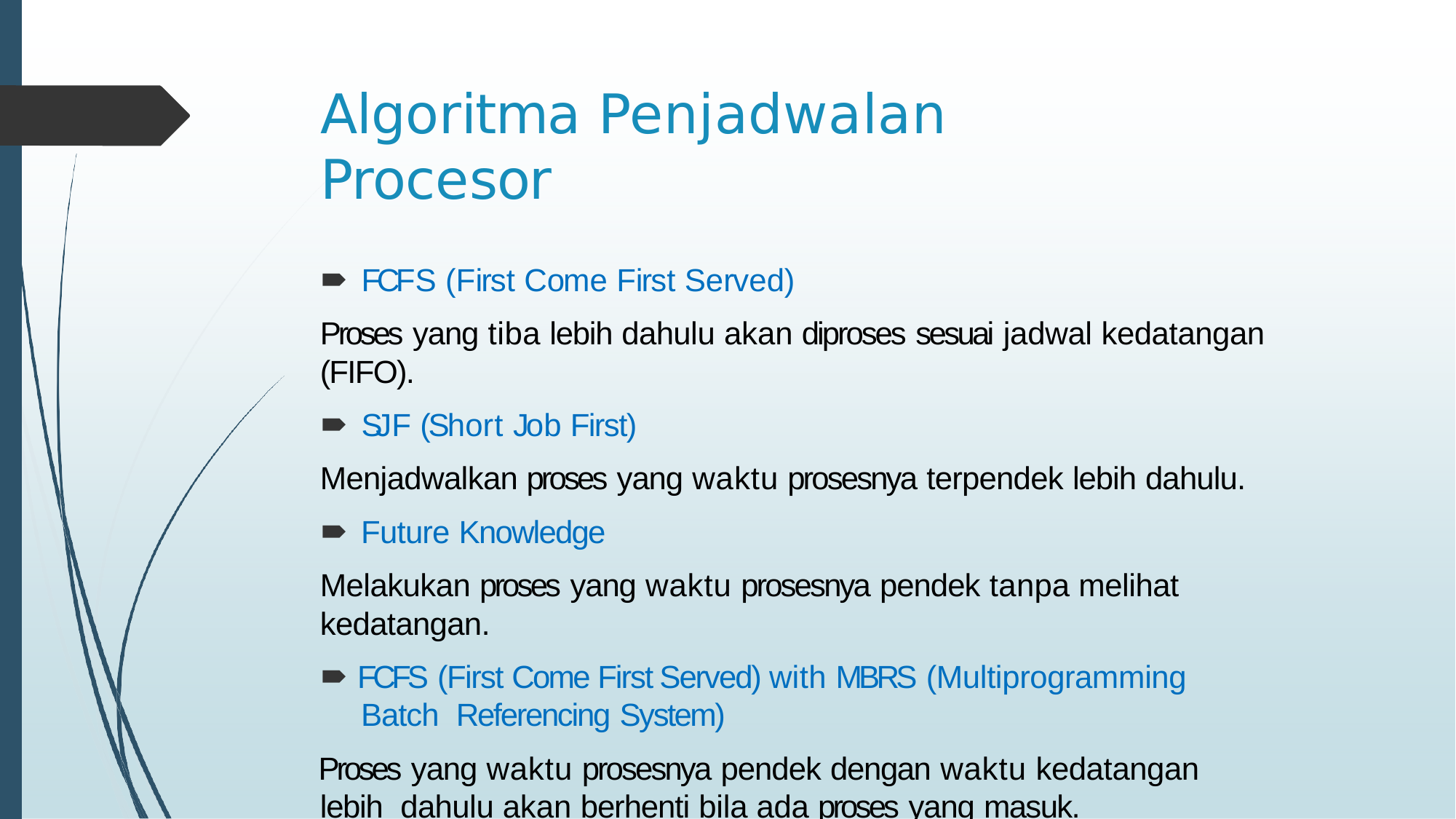

# Algoritma Penjadwalan Procesor
🠶 FCFS (First Come First Served)
Proses yang tiba lebih dahulu akan diproses sesuai jadwal kedatangan (FIFO).
🠶 SJF (Short Job First)
Menjadwalkan proses yang waktu prosesnya terpendek lebih dahulu.
🠶 Future Knowledge
Melakukan proses yang waktu prosesnya pendek tanpa melihat kedatangan.
🠶 FCFS (First Come First Served) with MBRS (Multiprogramming Batch  Referencing System)
Proses yang waktu prosesnya pendek dengan waktu kedatangan lebih  dahulu akan berhenti bila ada proses yang masuk.